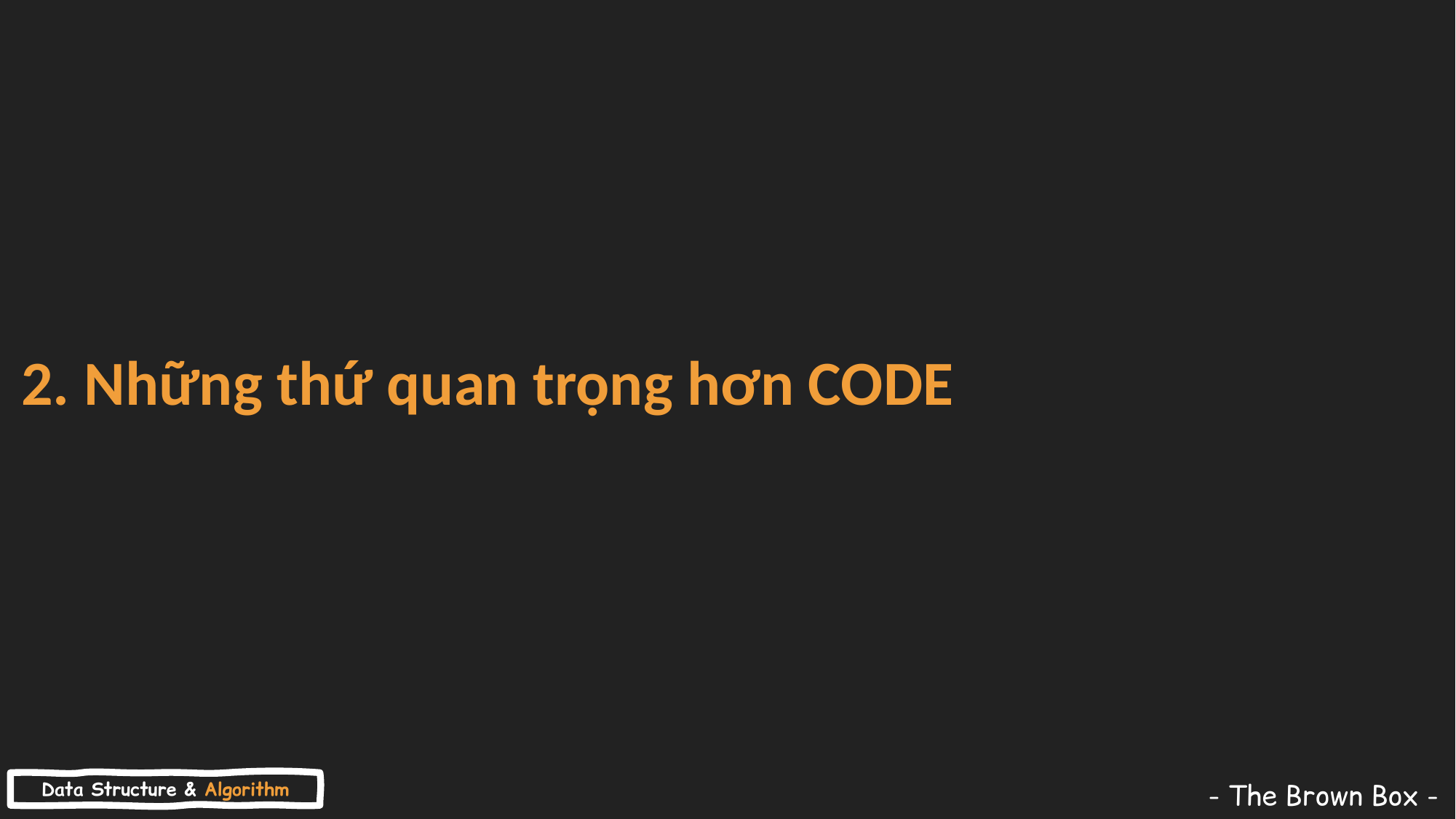

# 2. Những thứ quan trọng hơn CODE
Data Structure & Algorithm
- The Brown Box -